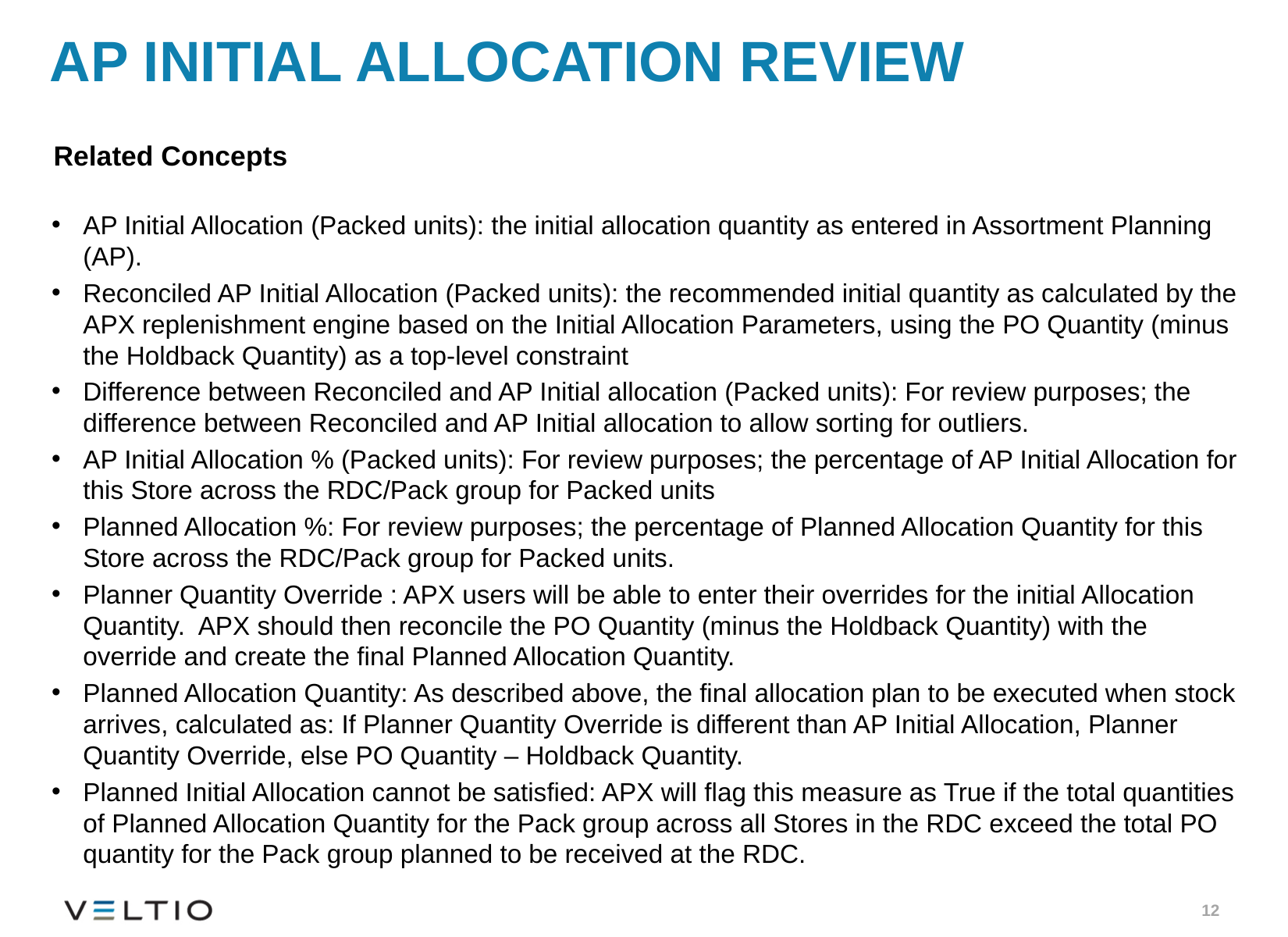

# AP initial allocation review
Related Concepts

AP Initial Allocation (Packed units): the initial allocation quantity as entered in Assortment Planning (AP).
Reconciled AP Initial Allocation (Packed units): the recommended initial quantity as calculated by the APX replenishment engine based on the Initial Allocation Parameters, using the PO Quantity (minus the Holdback Quantity) as a top-level constraint
Difference between Reconciled and AP Initial allocation (Packed units): For review purposes; the difference between Reconciled and AP Initial allocation to allow sorting for outliers.
AP Initial Allocation % (Packed units): For review purposes; the percentage of AP Initial Allocation for this Store across the RDC/Pack group for Packed units
Planned Allocation %: For review purposes; the percentage of Planned Allocation Quantity for this Store across the RDC/Pack group for Packed units.
Planner Quantity Override : APX users will be able to enter their overrides for the initial Allocation Quantity.  APX should then reconcile the PO Quantity (minus the Holdback Quantity) with the override and create the final Planned Allocation Quantity.
Planned Allocation Quantity: As described above, the final allocation plan to be executed when stock arrives, calculated as: If Planner Quantity Override is different than AP Initial Allocation, Planner Quantity Override, else PO Quantity – Holdback Quantity.
Planned Initial Allocation cannot be satisfied: APX will flag this measure as True if the total quantities of Planned Allocation Quantity for the Pack group across all Stores in the RDC exceed the total PO quantity for the Pack group planned to be received at the RDC.